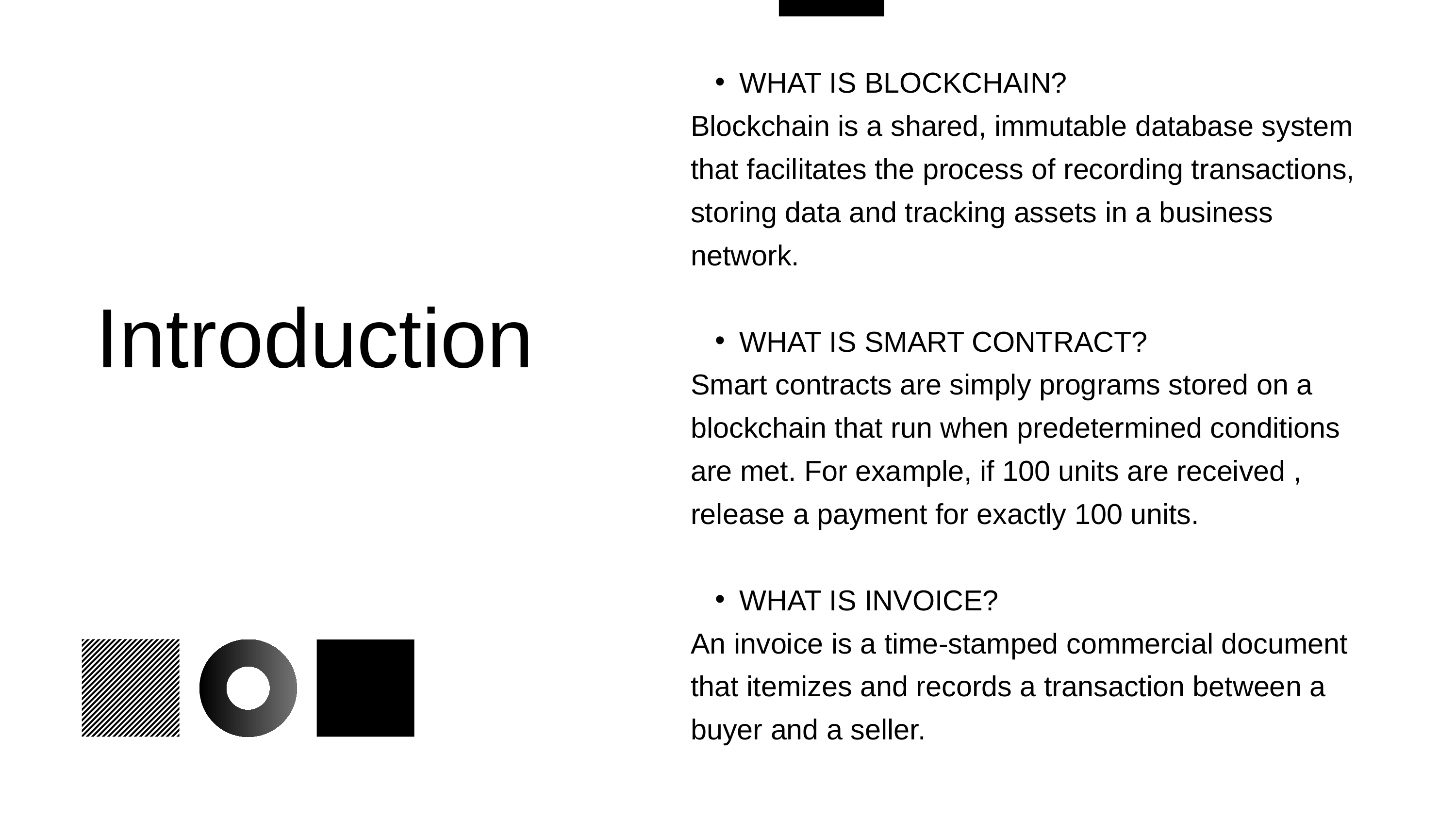

WHAT IS BLOCKCHAIN?
Blockchain is a shared, immutable database system that facilitates the process of recording transactions, storing data and tracking assets in a business network.

WHAT IS SMART CONTRACT?
Smart contracts are simply programs stored on a blockchain that run when predetermined conditions are met. For example, if 100 units are received , release a payment for exactly 100 units.

WHAT IS INVOICE?
An invoice is a time-stamped commercial document that itemizes and records a transaction between a buyer and a seller.

Introduction